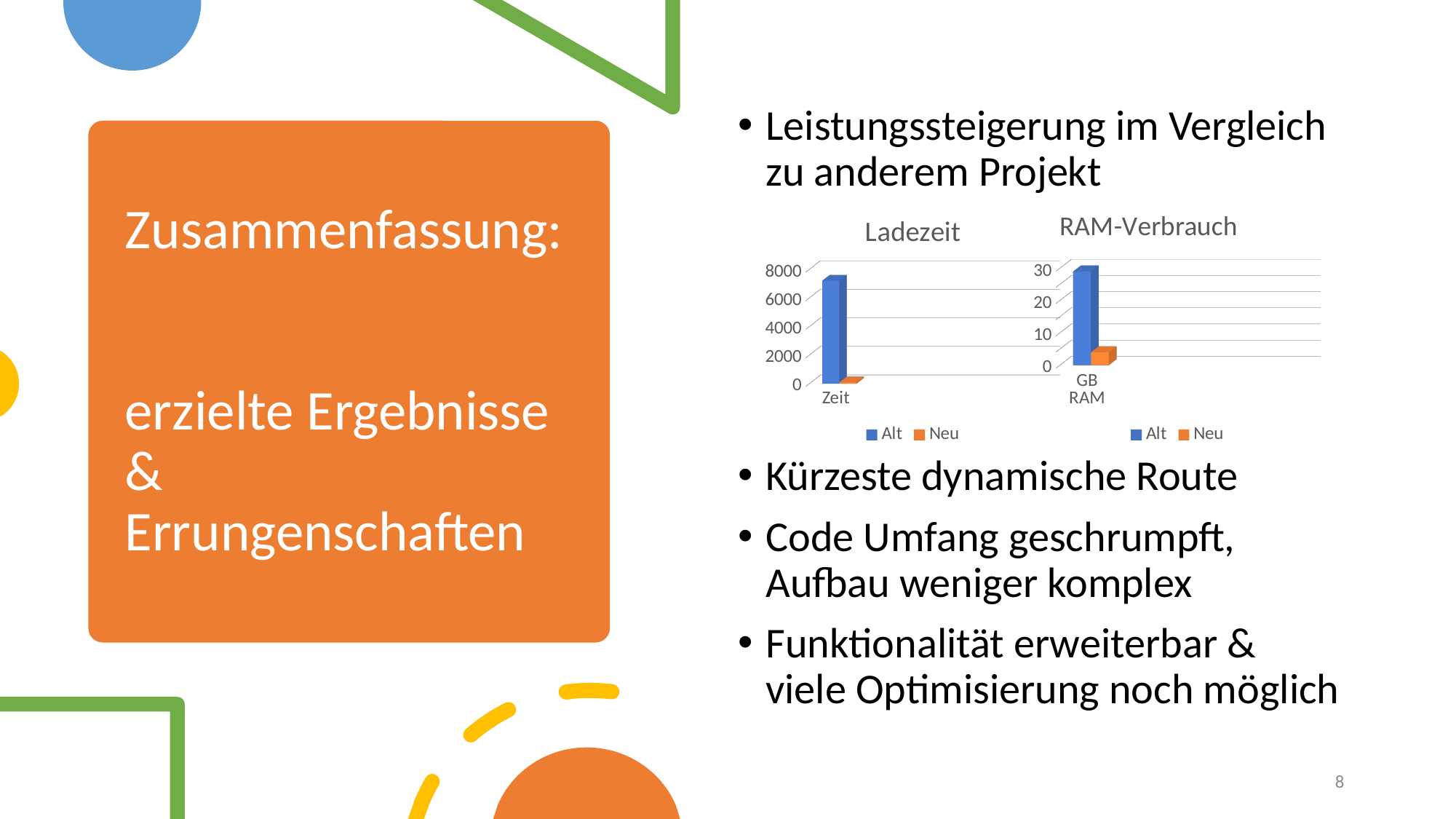

Leistungssteigerung im Vergleich zu anderem Projekt

Kürzeste dynamische Route
Code Umfang geschrumpft, Aufbau weniger komplex
Funktionalität erweiterbar &
viele Optimisierung noch möglich

# Zusammenfassung: erzielte Ergebnisse & Errungenschaften

[unsupported chart]

[unsupported chart]

8